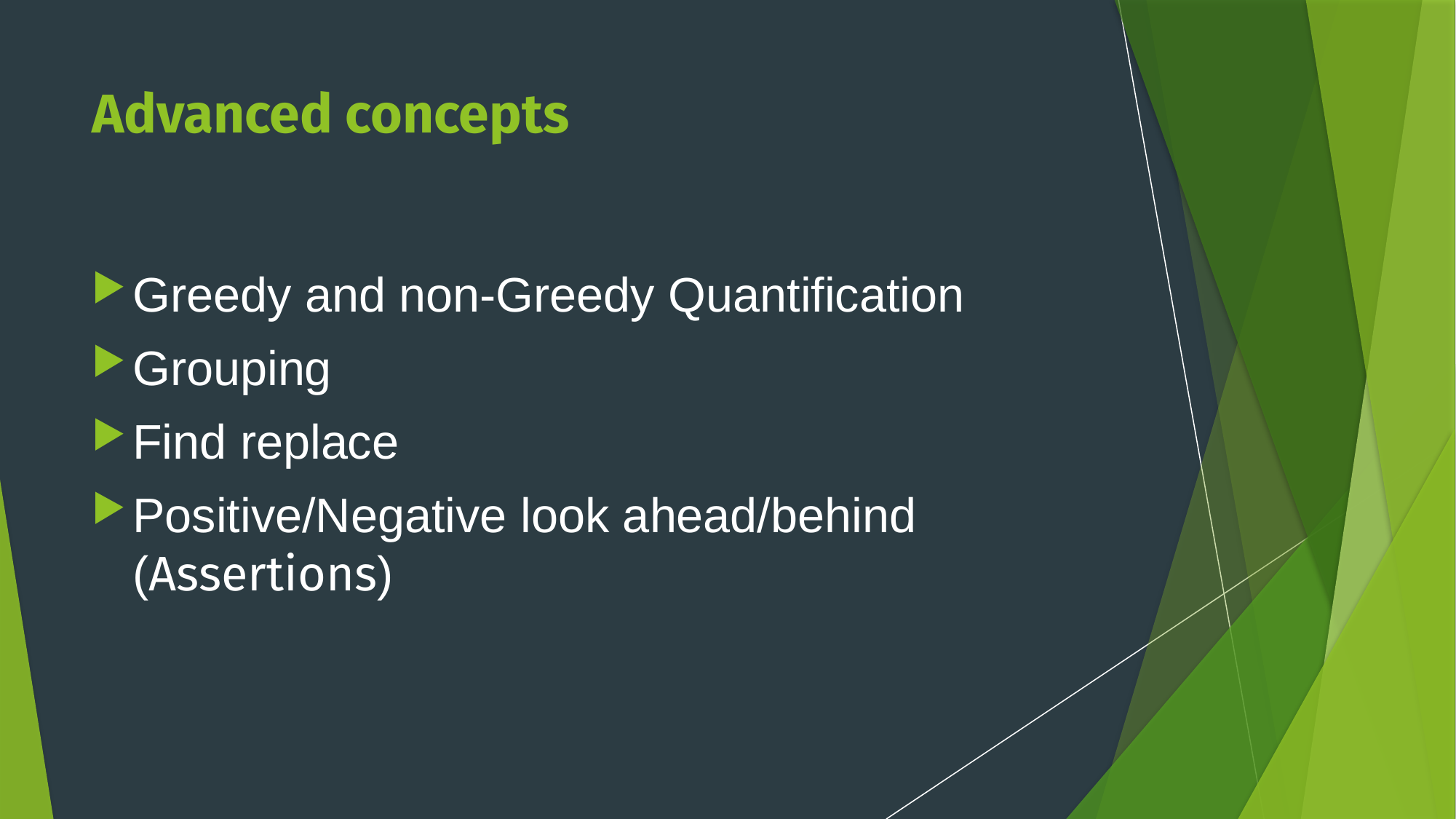

# Advanced concepts
Greedy and non-Greedy Quantification
Grouping
Find replace
Positive/Negative look ahead/behind (Assertions)